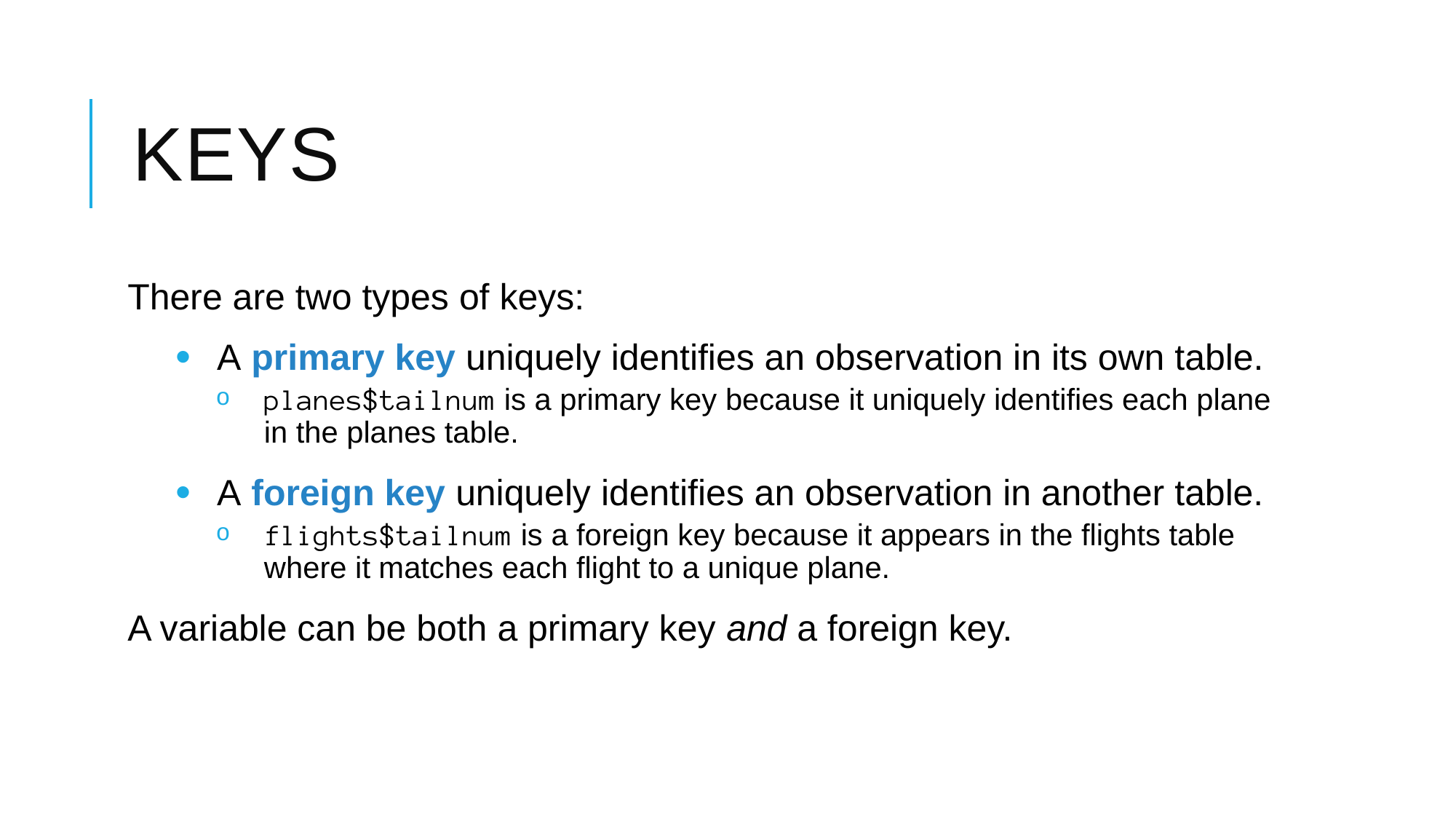

# Keys
There are two types of keys:
A primary key uniquely identifies an observation in its own table.
planes$tailnum is a primary key because it uniquely identifies each plane in the planes table.
A foreign key uniquely identifies an observation in another table.
flights$tailnum is a foreign key because it appears in the flights table where it matches each flight to a unique plane.
A variable can be both a primary key and a foreign key.